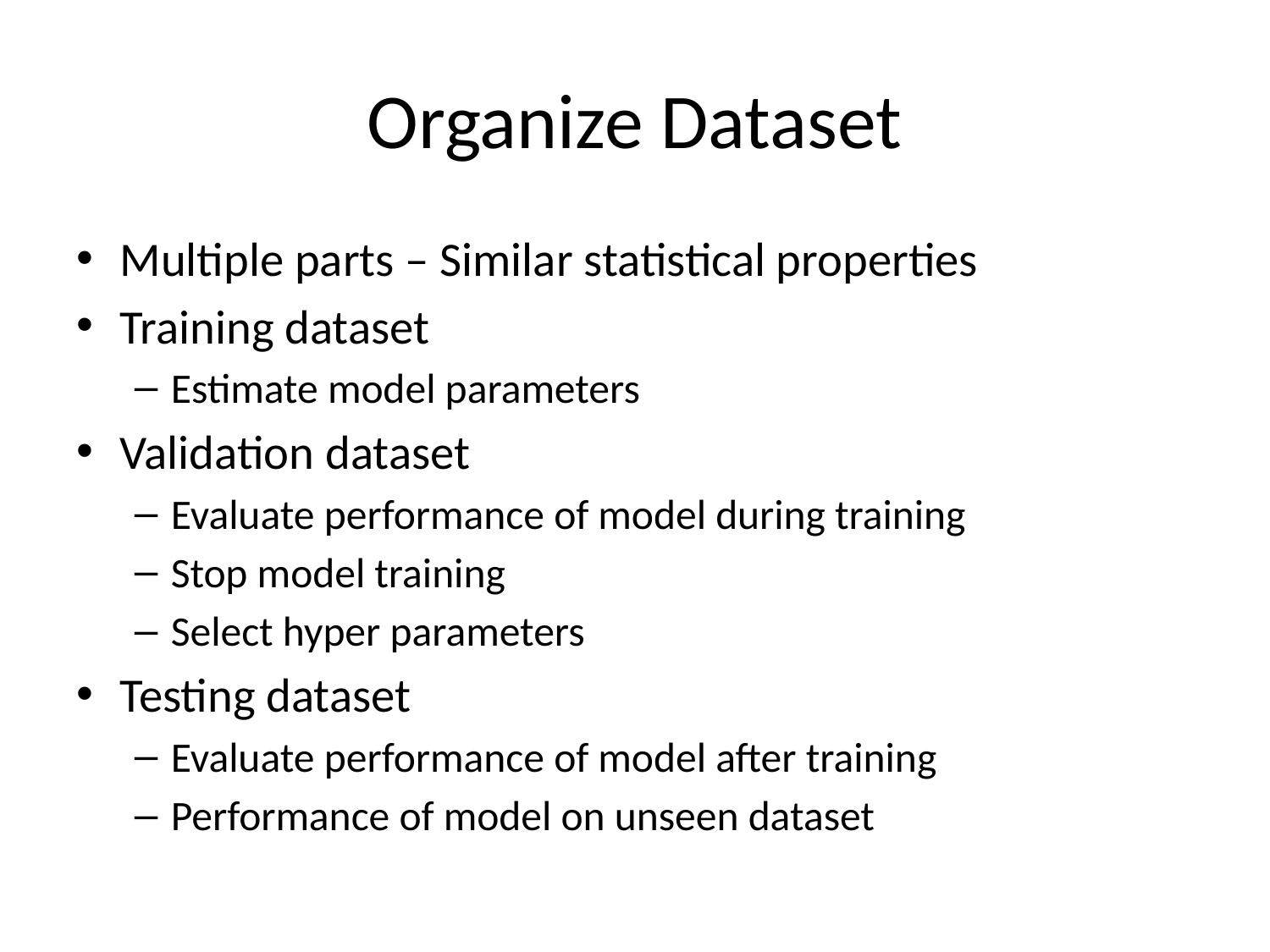

# Organize Dataset
Multiple parts – Similar statistical properties
Training dataset
Estimate model parameters
Validation dataset
Evaluate performance of model during training
Stop model training
Select hyper parameters
Testing dataset
Evaluate performance of model after training
Performance of model on unseen dataset